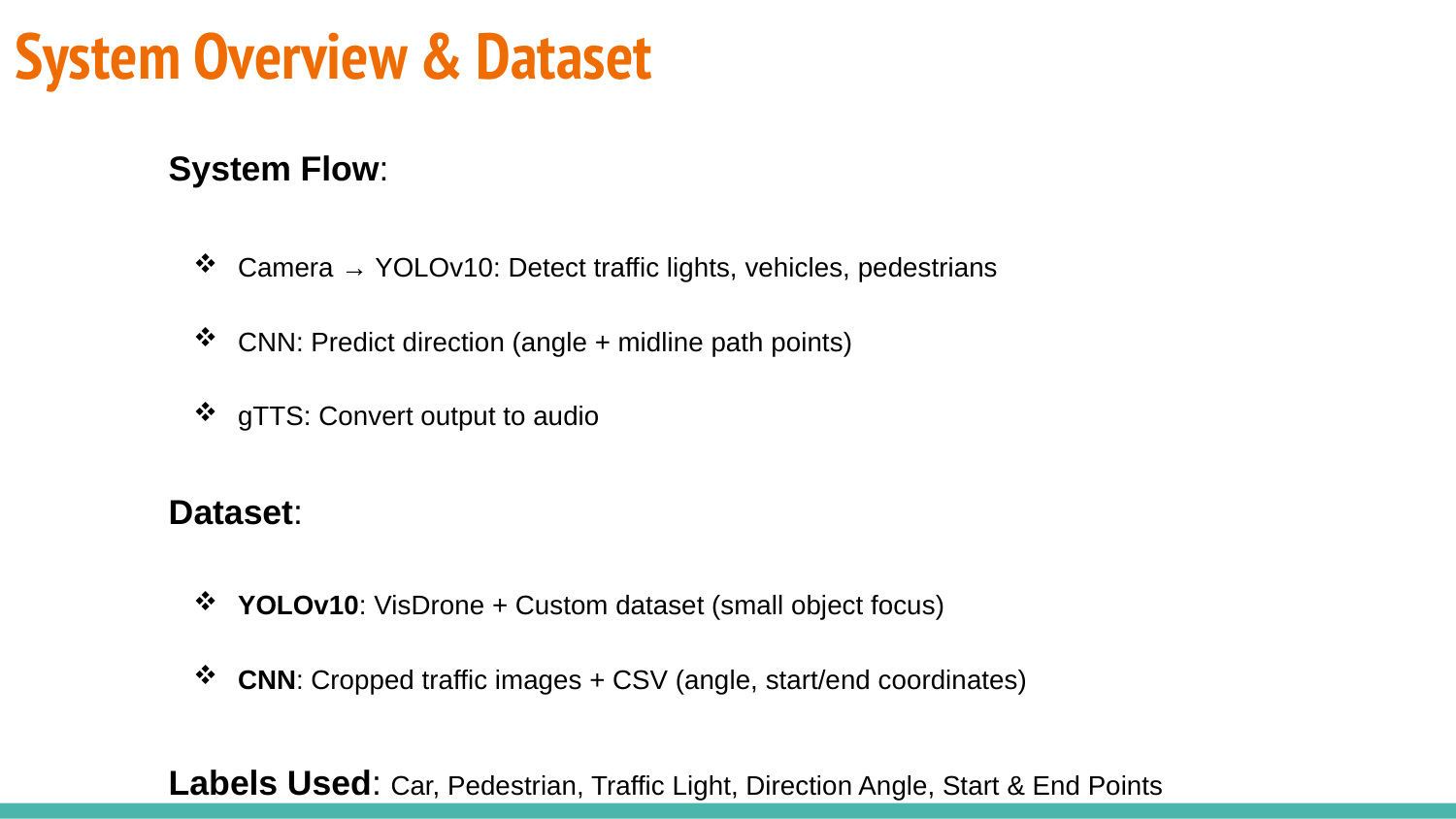

# System Overview & Dataset
System Flow:
Camera → YOLOv10: Detect traffic lights, vehicles, pedestrians
CNN: Predict direction (angle + midline path points)
gTTS: Convert output to audio
Dataset:
YOLOv10: VisDrone + Custom dataset (small object focus)
CNN: Cropped traffic images + CSV (angle, start/end coordinates)
Labels Used: Car, Pedestrian, Traffic Light, Direction Angle, Start & End Points